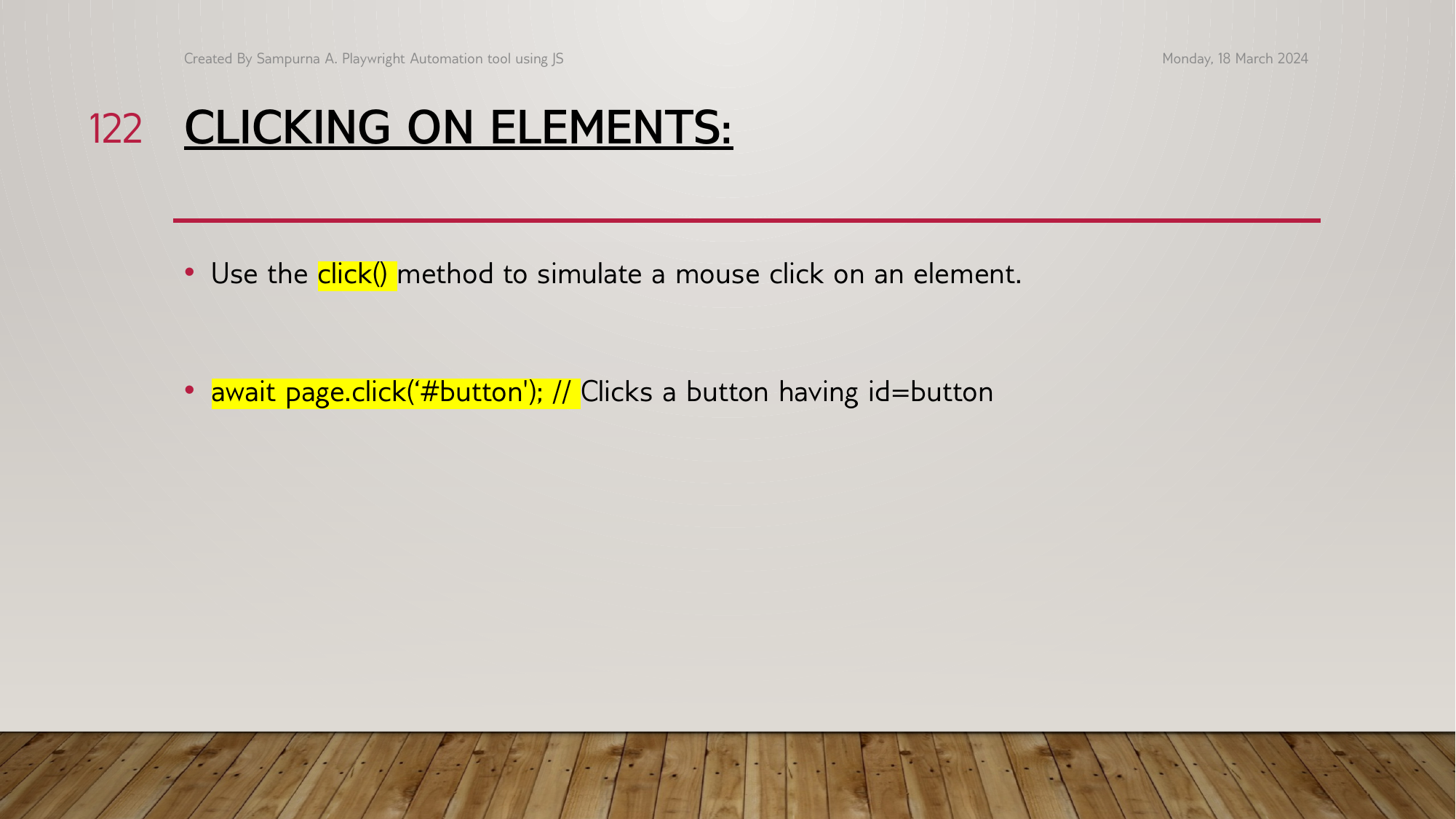

Created By Sampurna A. Playwright Automation tool using JS
Monday, 18 March 2024
122
# Clicking on Elements:
Use the click() method to simulate a mouse click on an element.

await page.click(‘#button'); // Clicks a button having id=button